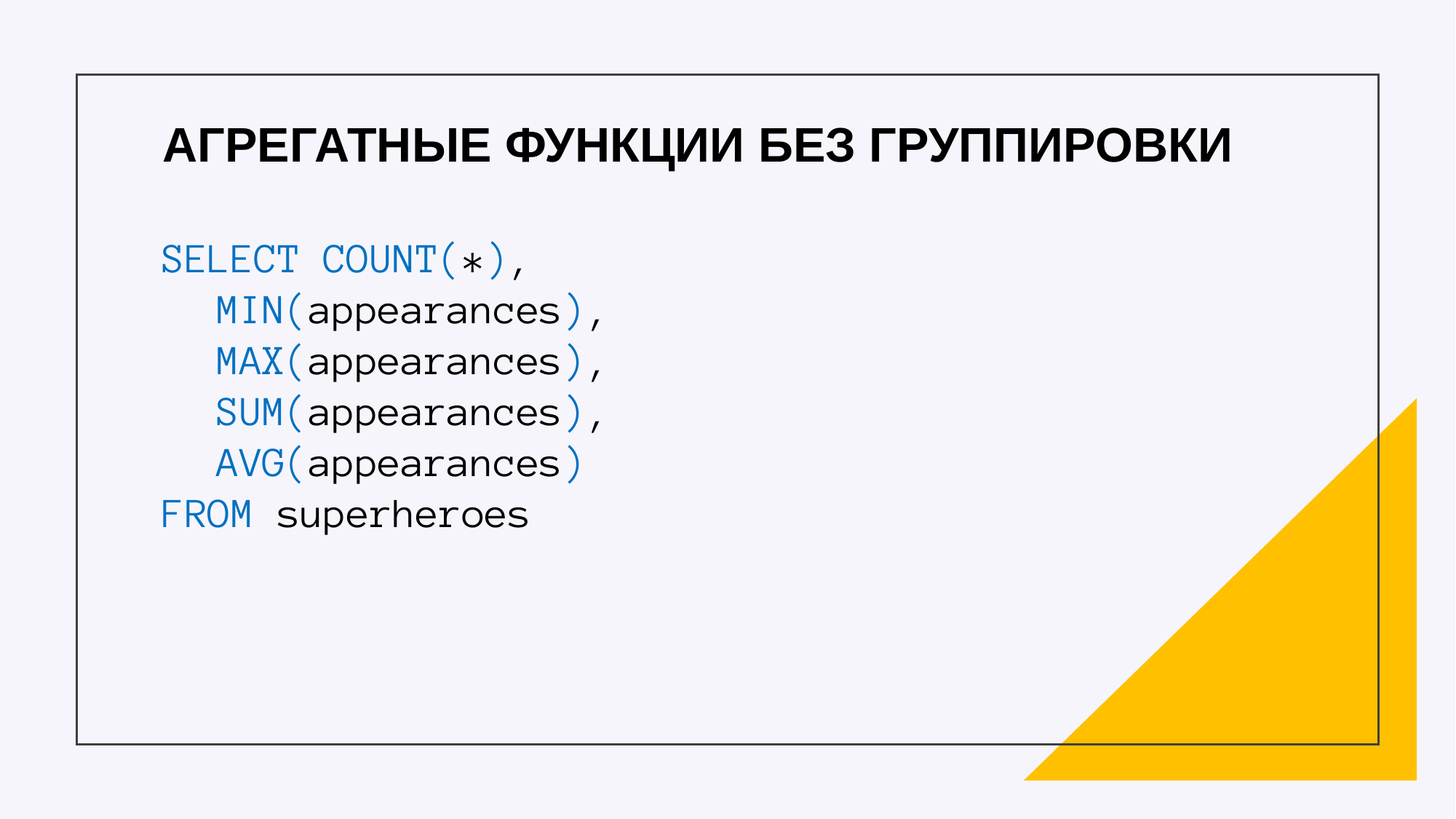

АГРЕГАТНЫЕ ФУНКЦИИ БЕЗ ГРУППИРОВКИ

SELECT COUNT(*),
MIN(appearances),
MAX(appearances),
SUM(appearances),
AVG(appearances)
FROM superheroes